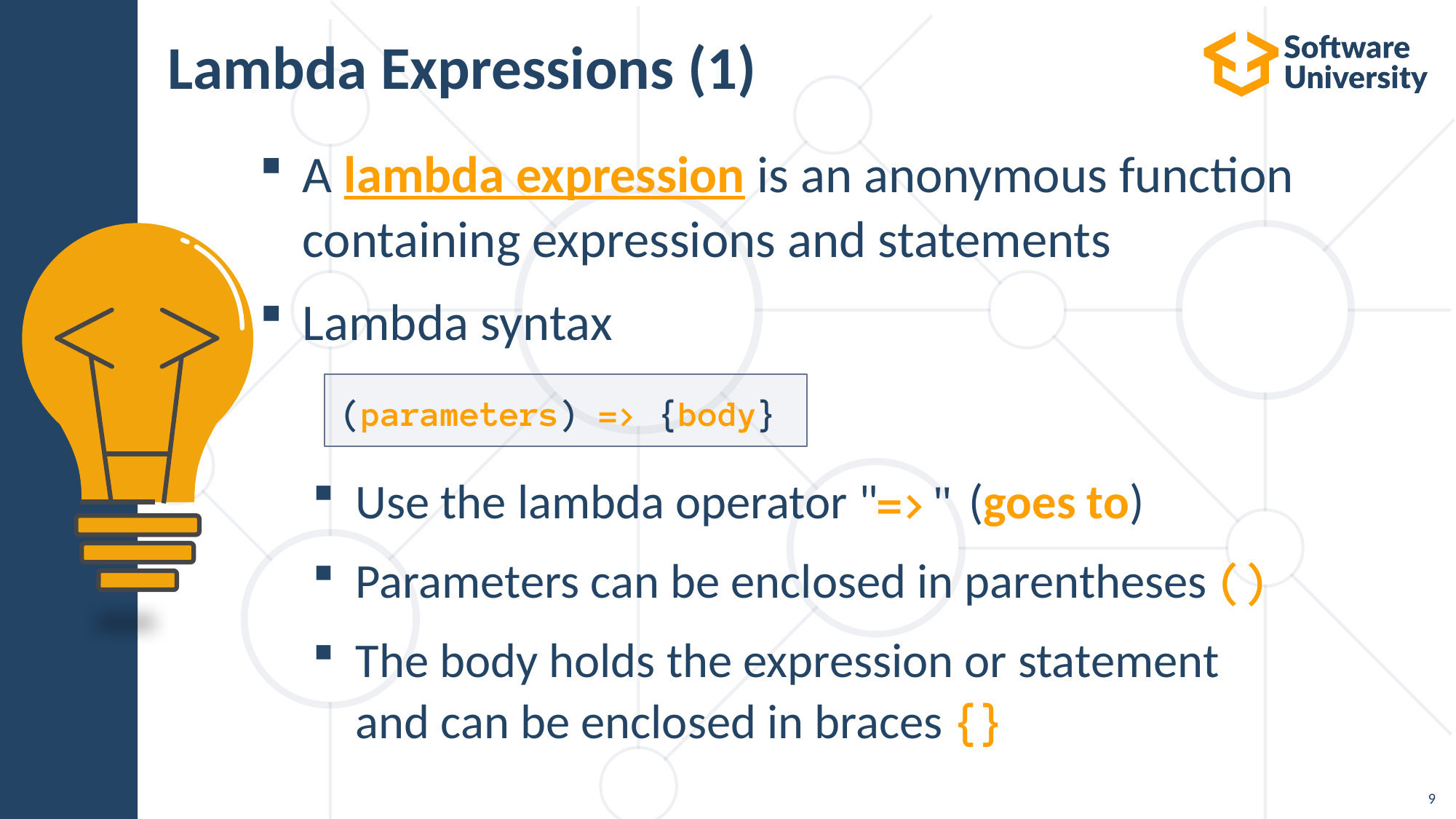

# Lambda Expressions (1)
A lambda expression is an anonymous function
containing expressions and statements
Lambda syntax

Use the lambda operator "=>" (goes to)
Parameters can be enclosed in parentheses ()
The body holds the expression or statement
and can be enclosed in braces {}
(parameters) => {body}
9